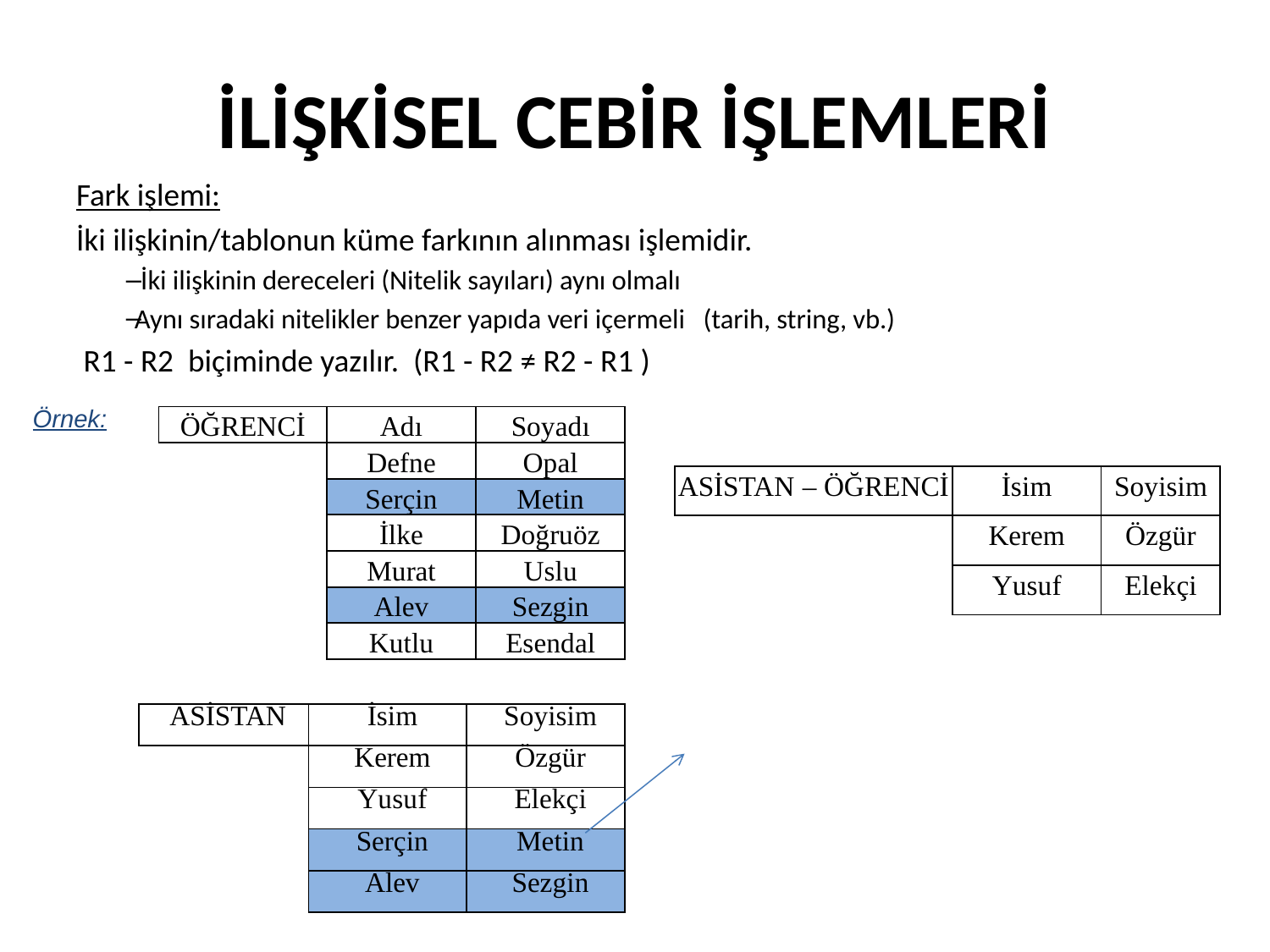

# İLİŞKİSEL CEBİR İŞLEMLERİ
Fark işlemi:
İki ilişkinin/tablonun küme farkının alınması işlemidir.
 İki ilişkinin dereceleri (Nitelik sayıları) aynı olmalı
Aynı sıradaki nitelikler benzer yapıda veri içermeli   (tarih, string, vb.)
 R1 - R2  biçiminde yazılır.  (R1 - R2 ≠ R2 - R1 )

Örnek:

| ÖĞRENCİ | Adı | Soyadı |
| --- | --- | --- |
|  | Defne | Opal |
|  | Serçin | Metin |
|  | İlke | Doğruöz |
|  | Murat | Uslu |
|  | Alev | Sezgin |
|  | Kutlu | Esendal |
| ASİSTAN – ÖĞRENCİ | İsim | Soyisim |
| --- | --- | --- |
|  | Kerem | Özgür |
|  | Yusuf | Elekçi |
| ASİSTAN | İsim | Soyisim |
| --- | --- | --- |
|  | Kerem | Özgür |
|  | Yusuf | Elekçi |
|  | Serçin | Metin |
|  | Alev | Sezgin |